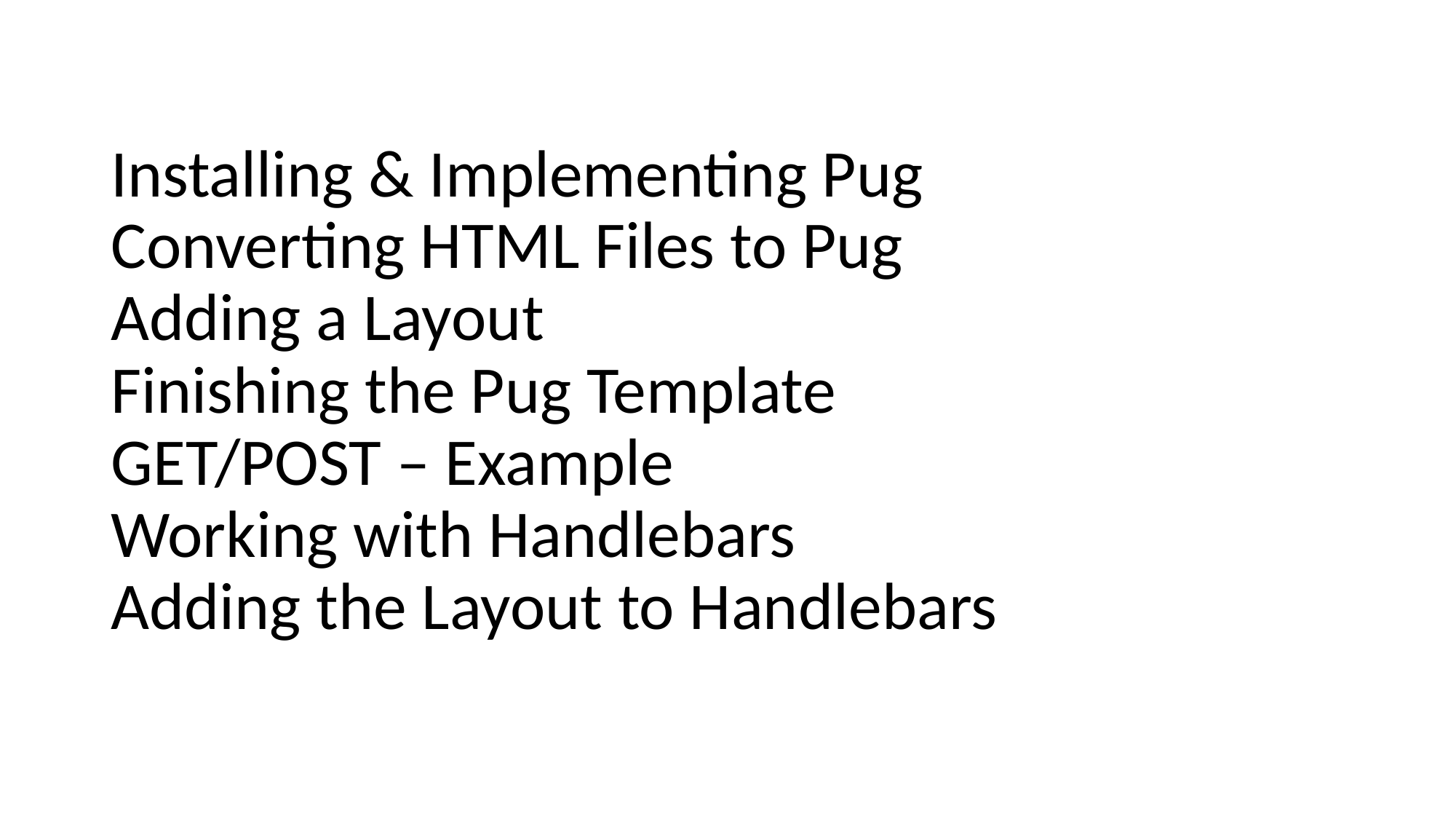

# Installing & Implementing Pug Converting HTML Files to Pug Adding a Layout Finishing the Pug Template GET/POST – Example Working with Handlebars Adding the Layout to Handlebars